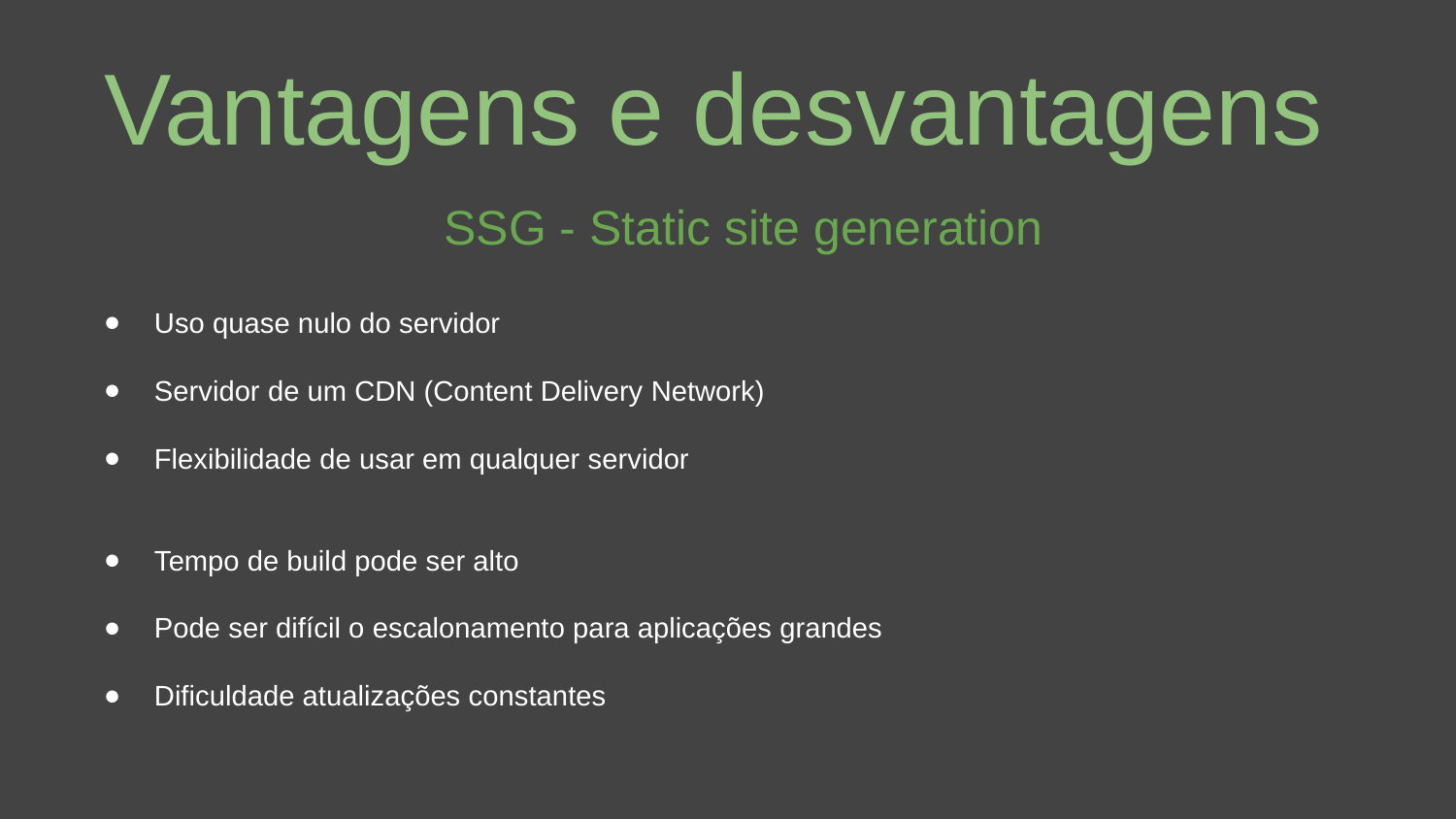

Vantagens e desvantagens
SSG - Static site generation
Uso quase nulo do servidor

Servidor de um CDN (Content Delivery Network)

Flexibilidade de usar em qualquer servidor

Tempo de build pode ser alto

Pode ser difícil o escalonamento para aplicações grandes

Dificuldade atualizações constantes